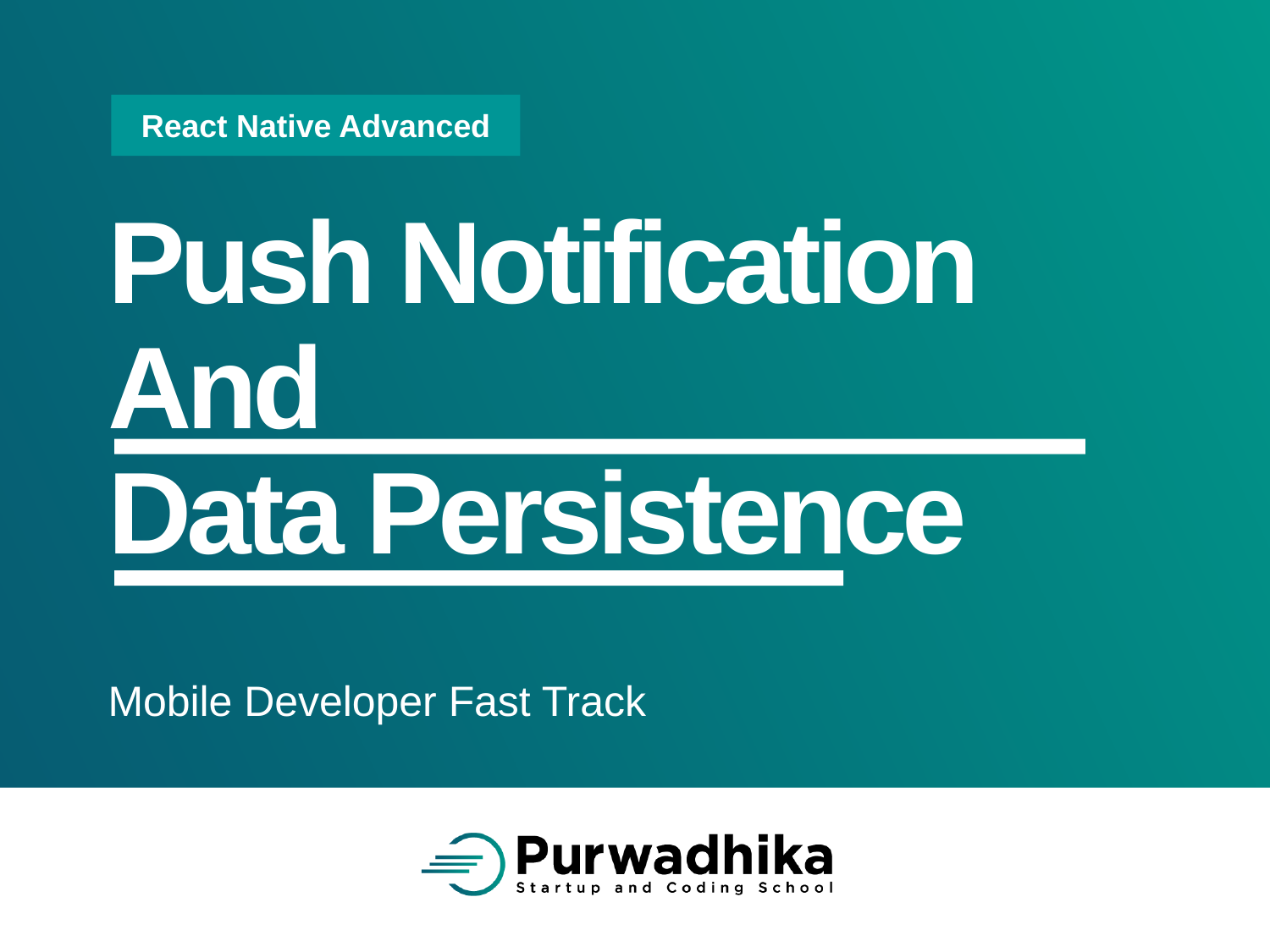

# Push Notification And Data Persistence

Mobile Developer Fast Track